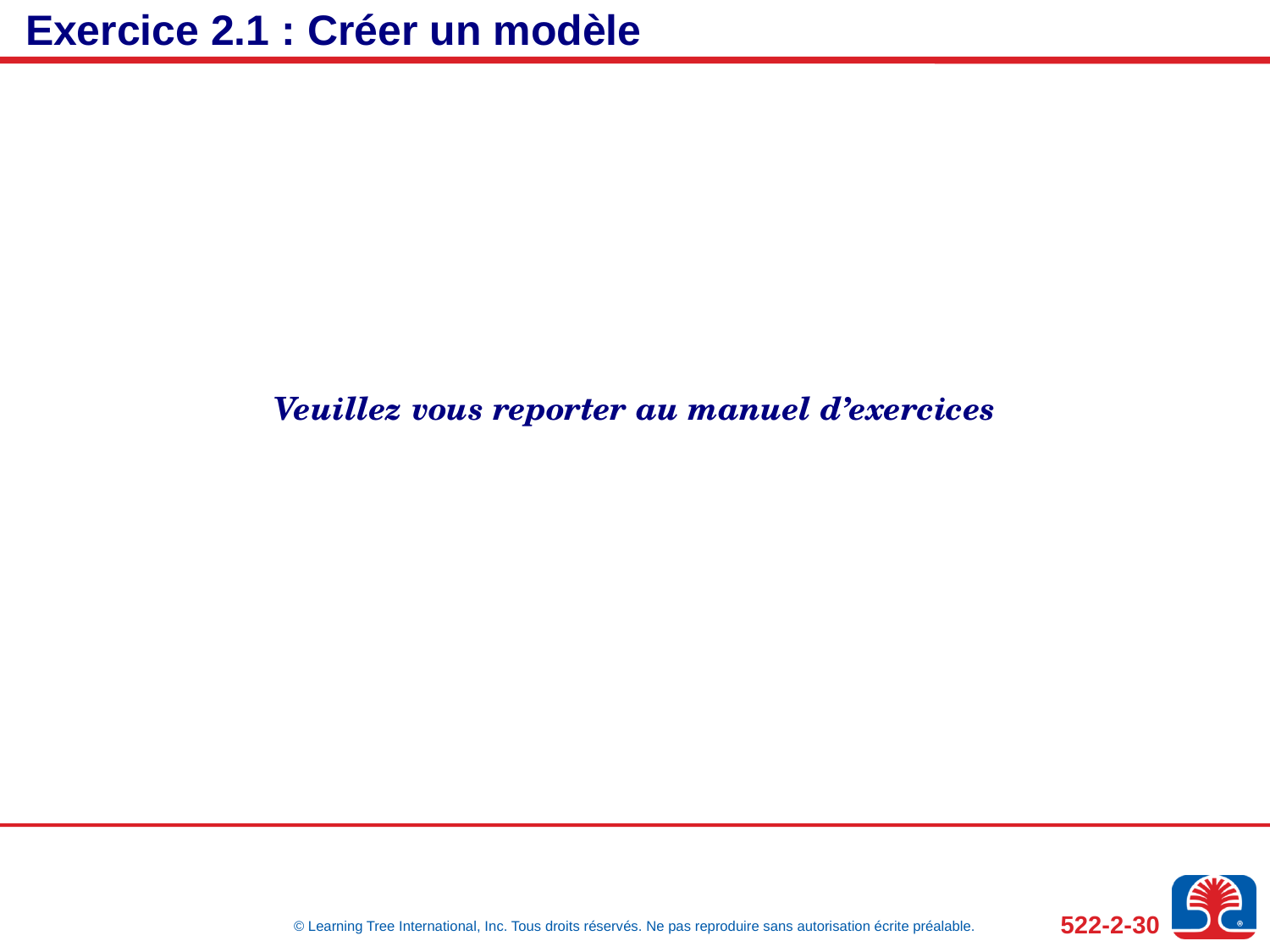

# Exercice 2.1 : Créer un modèle
Veuillez vous reporter au manuel d’exercices